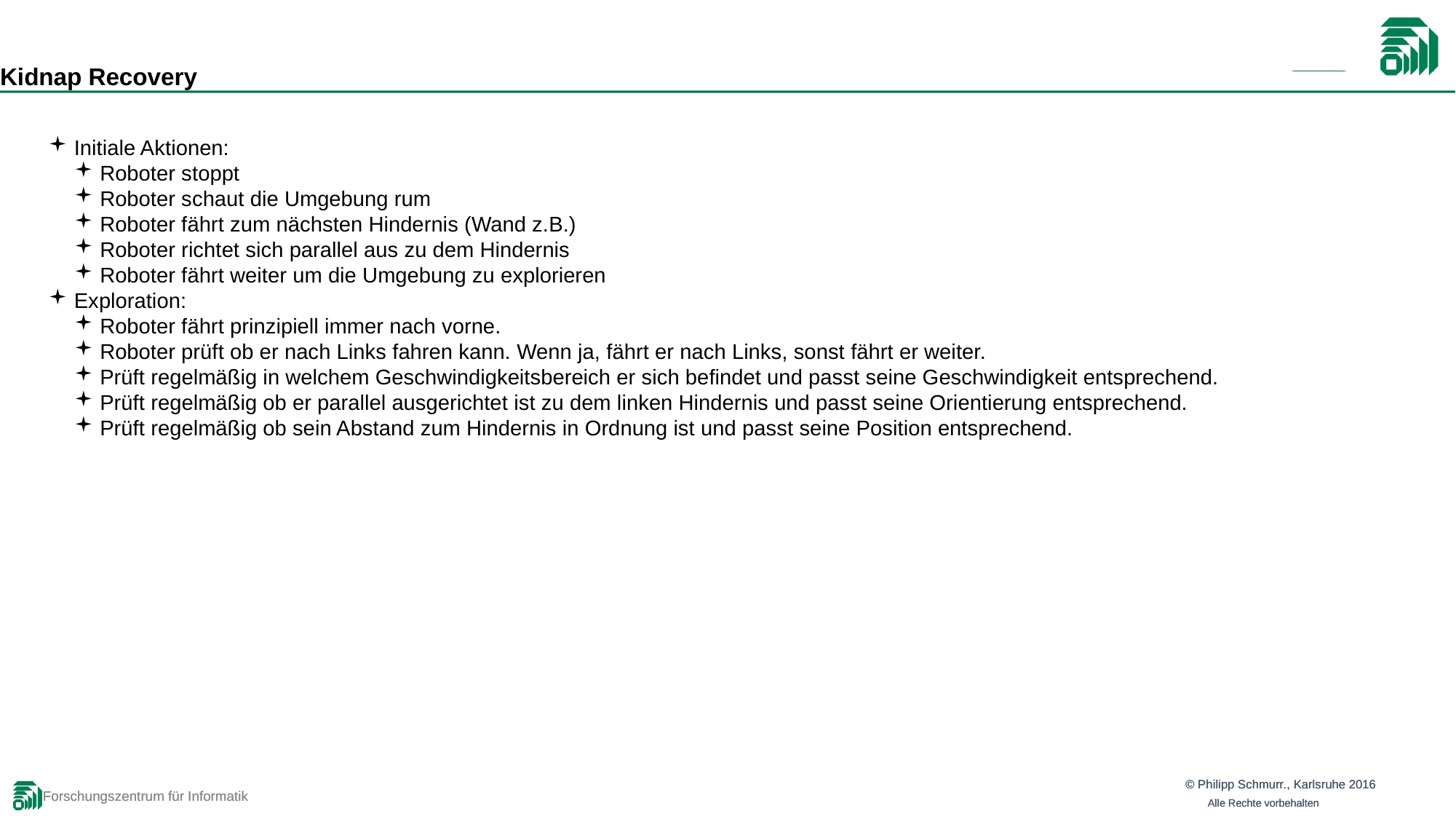

Kidnap Recovery
Initiale Aktionen:
Roboter stoppt
Roboter schaut die Umgebung rum
Roboter fährt zum nächsten Hindernis (Wand z.B.)
Roboter richtet sich parallel aus zu dem Hindernis
Roboter fährt weiter um die Umgebung zu explorieren
Exploration:
Roboter fährt prinzipiell immer nach vorne.
Roboter prüft ob er nach Links fahren kann. Wenn ja, fährt er nach Links, sonst fährt er weiter.
Prüft regelmäßig in welchem Geschwindigkeitsbereich er sich befindet und passt seine Geschwindigkeit entsprechend.
Prüft regelmäßig ob er parallel ausgerichtet ist zu dem linken Hindernis und passt seine Orientierung entsprechend.
Prüft regelmäßig ob sein Abstand zum Hindernis in Ordnung ist und passt seine Position entsprechend.